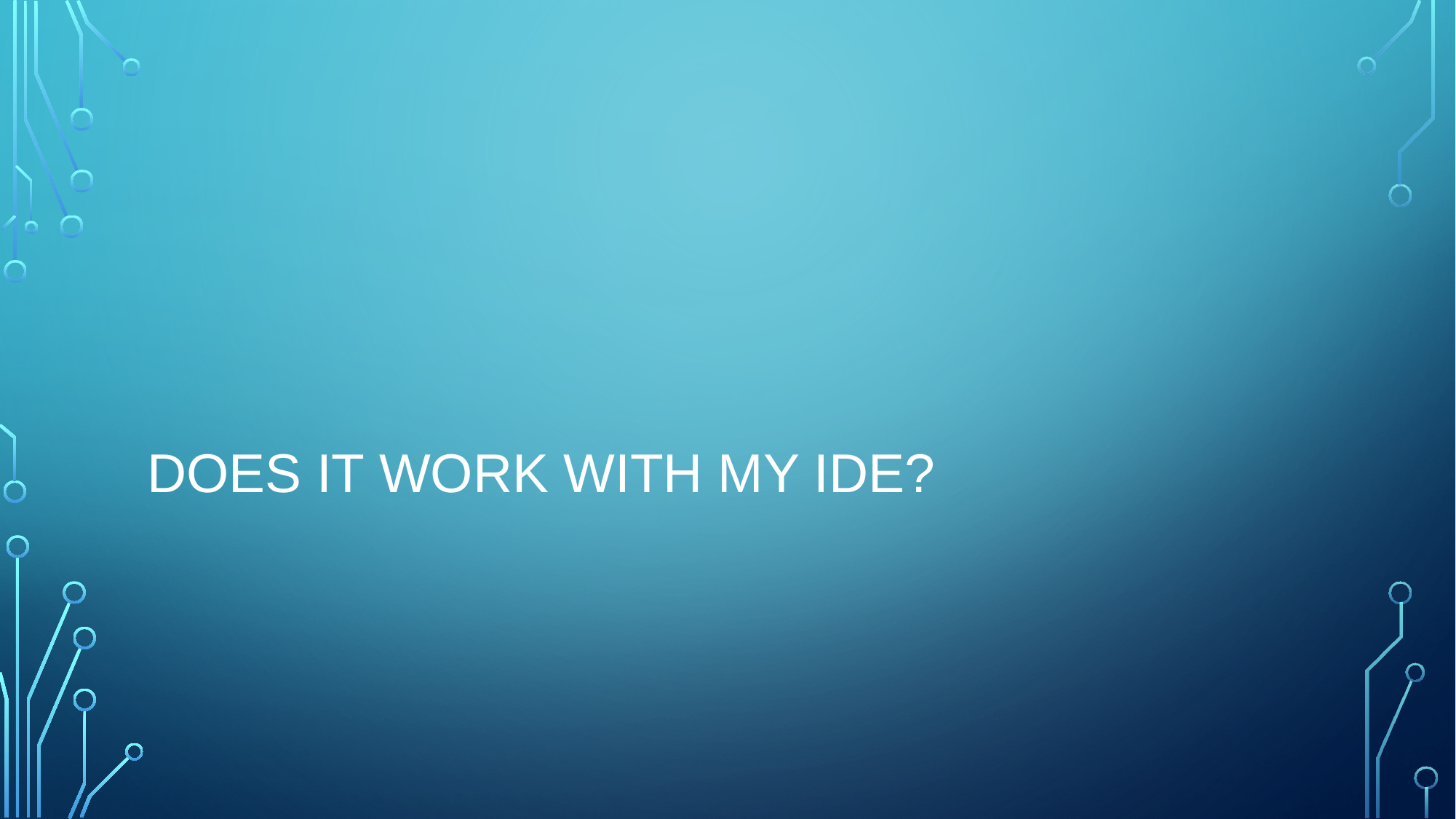

# Does it work with my ide?